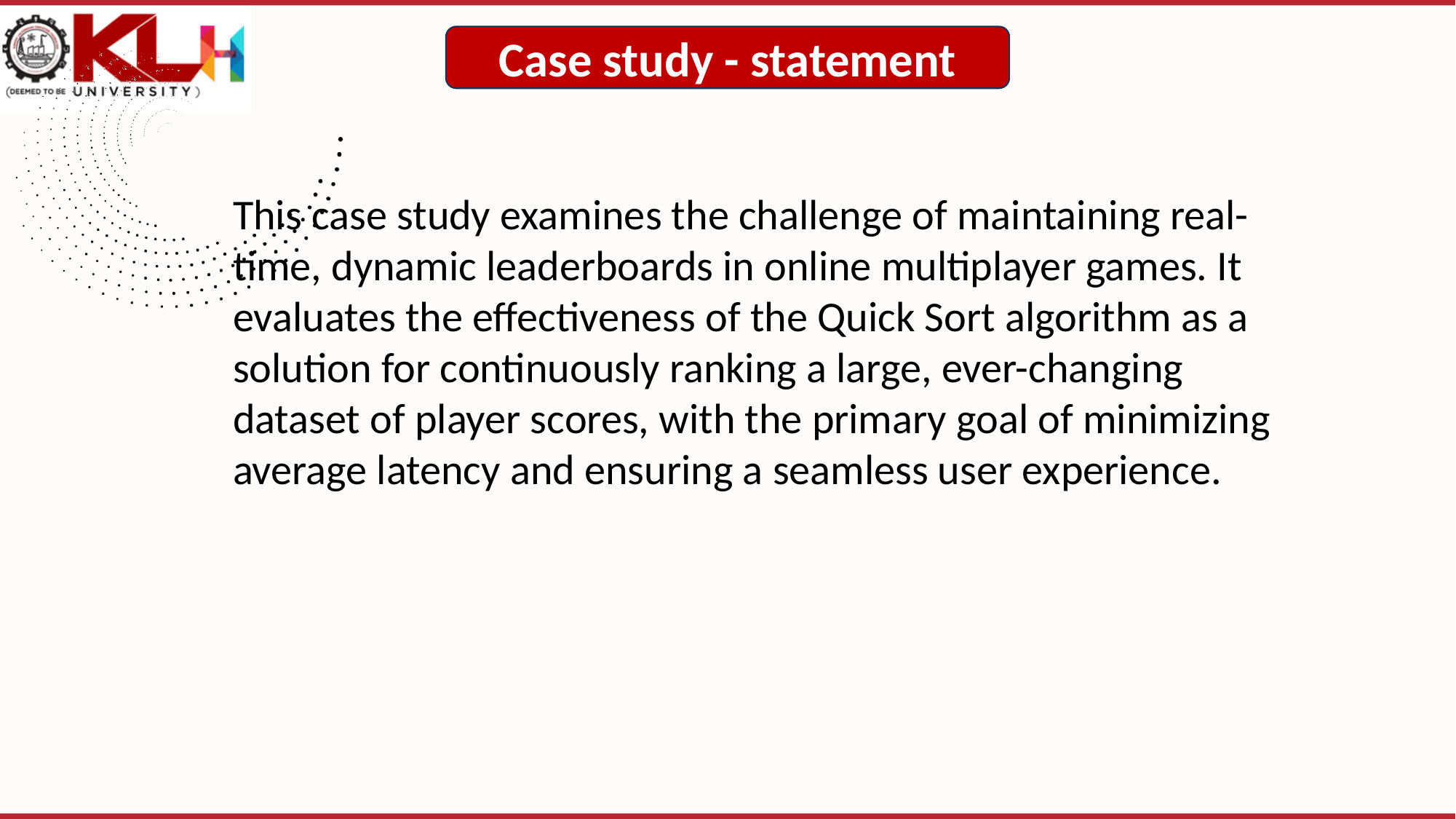

Case study - statement

This case study examines the challenge of maintaining real-time, dynamic leaderboards in online multiplayer games. It evaluates the effectiveness of the Quick Sort algorithm as a solution for continuously ranking a large, ever-changing dataset of player scores, with the primary goal of minimizing average latency and ensuring a seamless user experience.